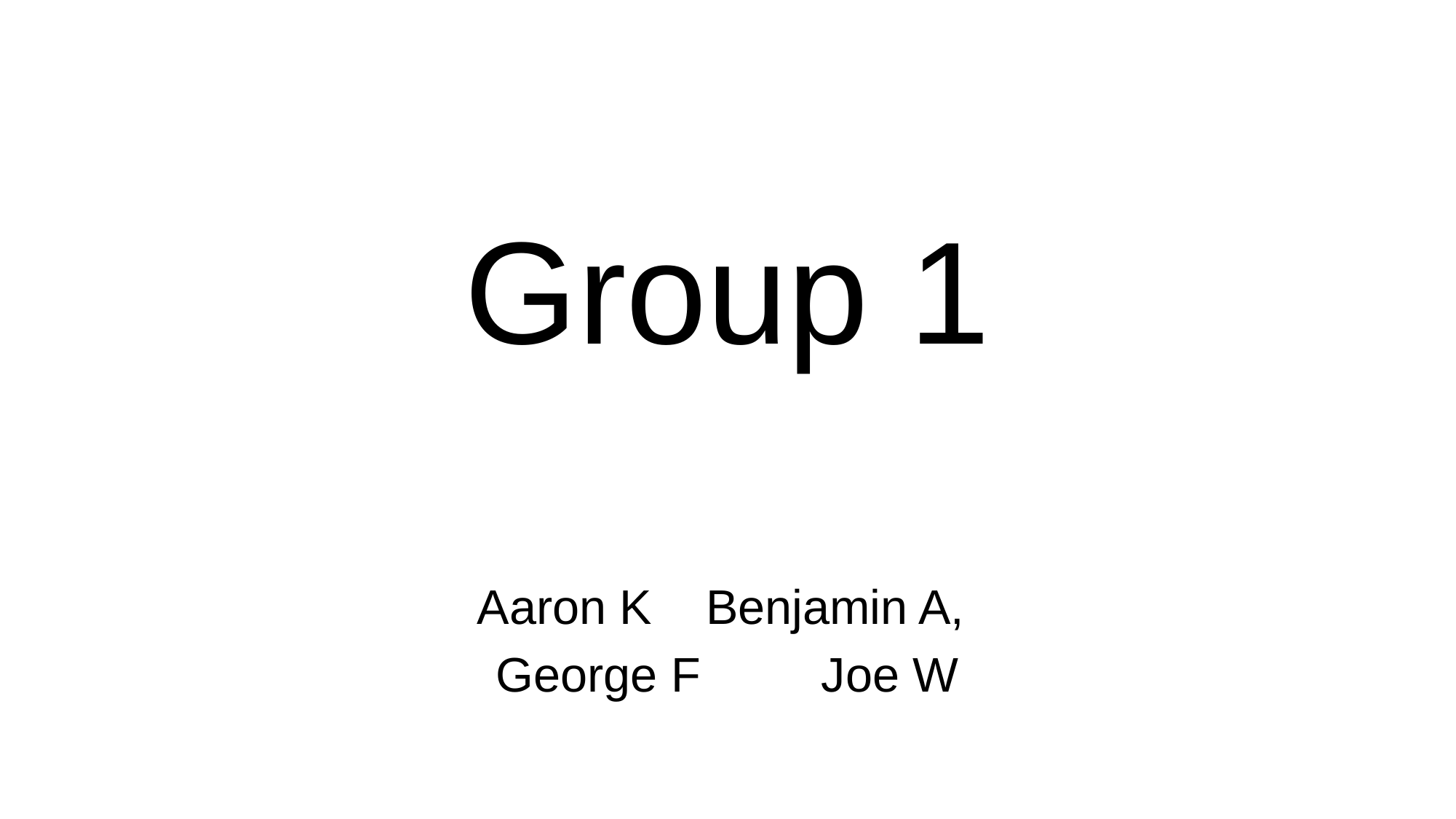

# Group 1
Aaron K    Benjamin A,
George F         Joe W